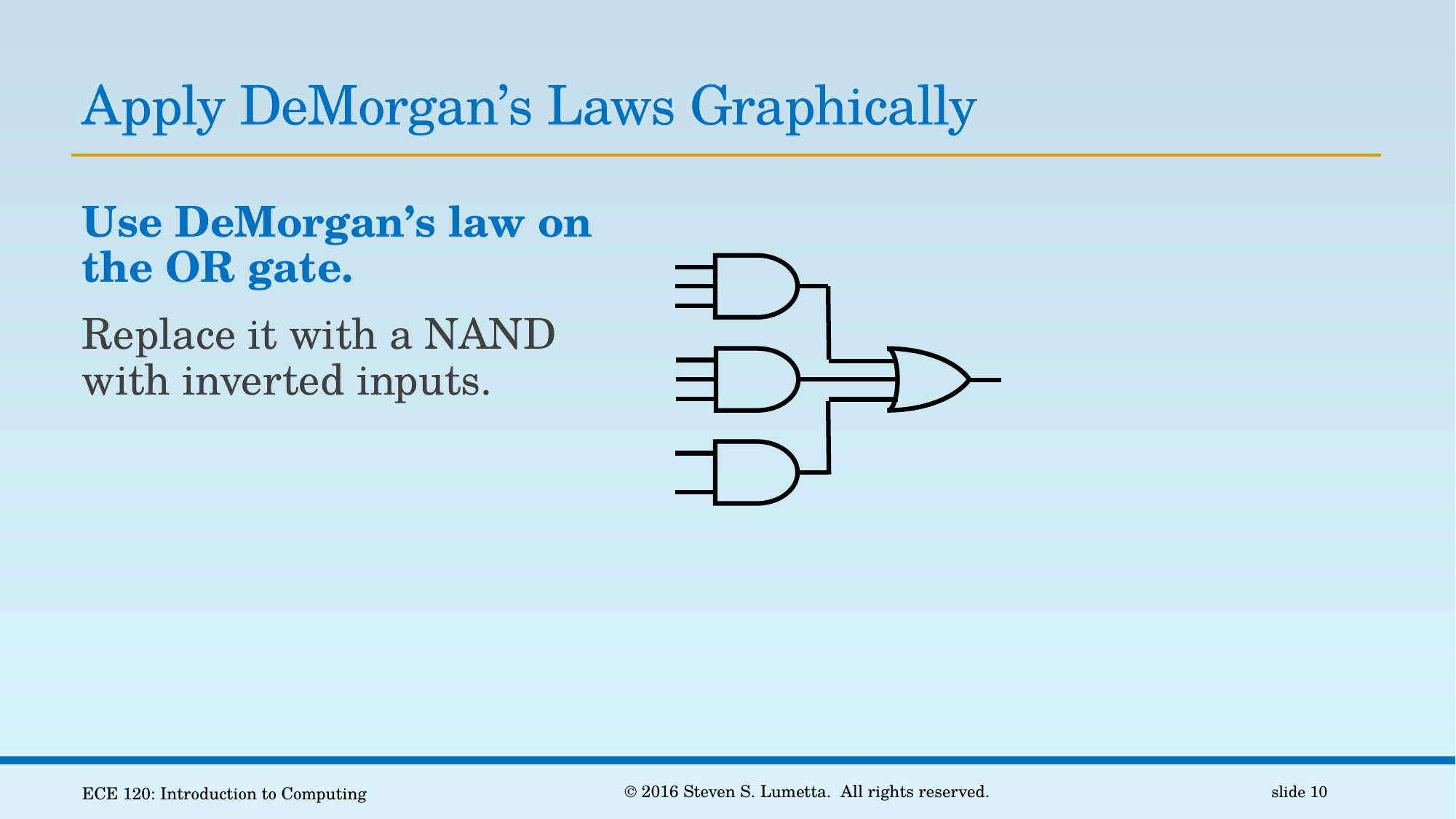

# Apply DeMorgan’s Laws Graphically
Use DeMorgan’s law on
the OR gate.
Replace it with a NAND
with inverted inputs.

ECE 120: Introduction to Computing
© 2016 Steven S. Lumetta.  All rights reserved.
slide 10